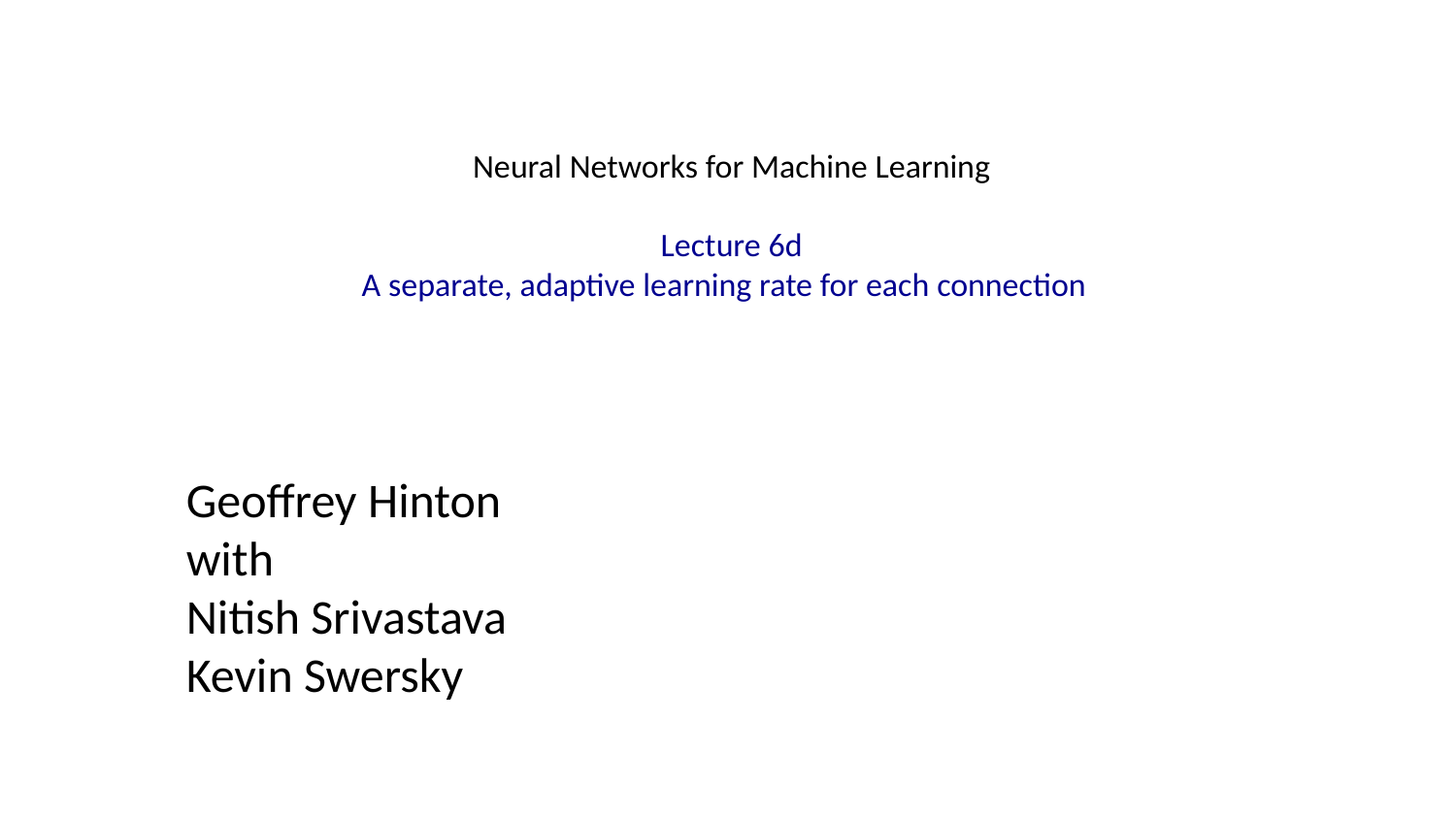

# Neural Networks for Machine Learning Lecture 6d A separate, adaptive learning rate for each connection
Geoffrey Hinton
with
Nitish Srivastava
Kevin Swersky